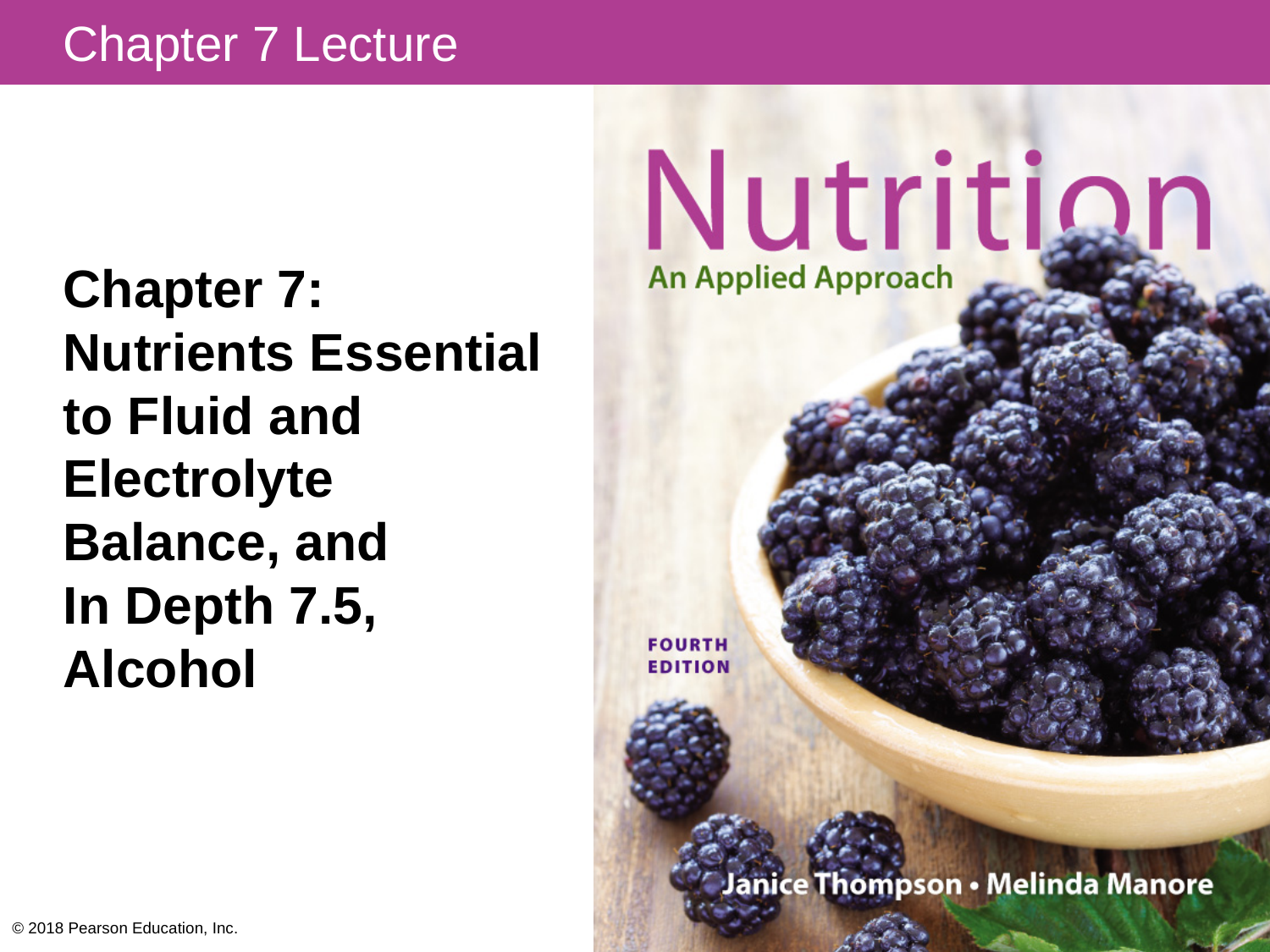

# Chapter 7: Nutrients Essential to Fluid and Electrolyte Balance, and In Depth 7.5, Alcohol
© 2018 Pearson Education, Inc.